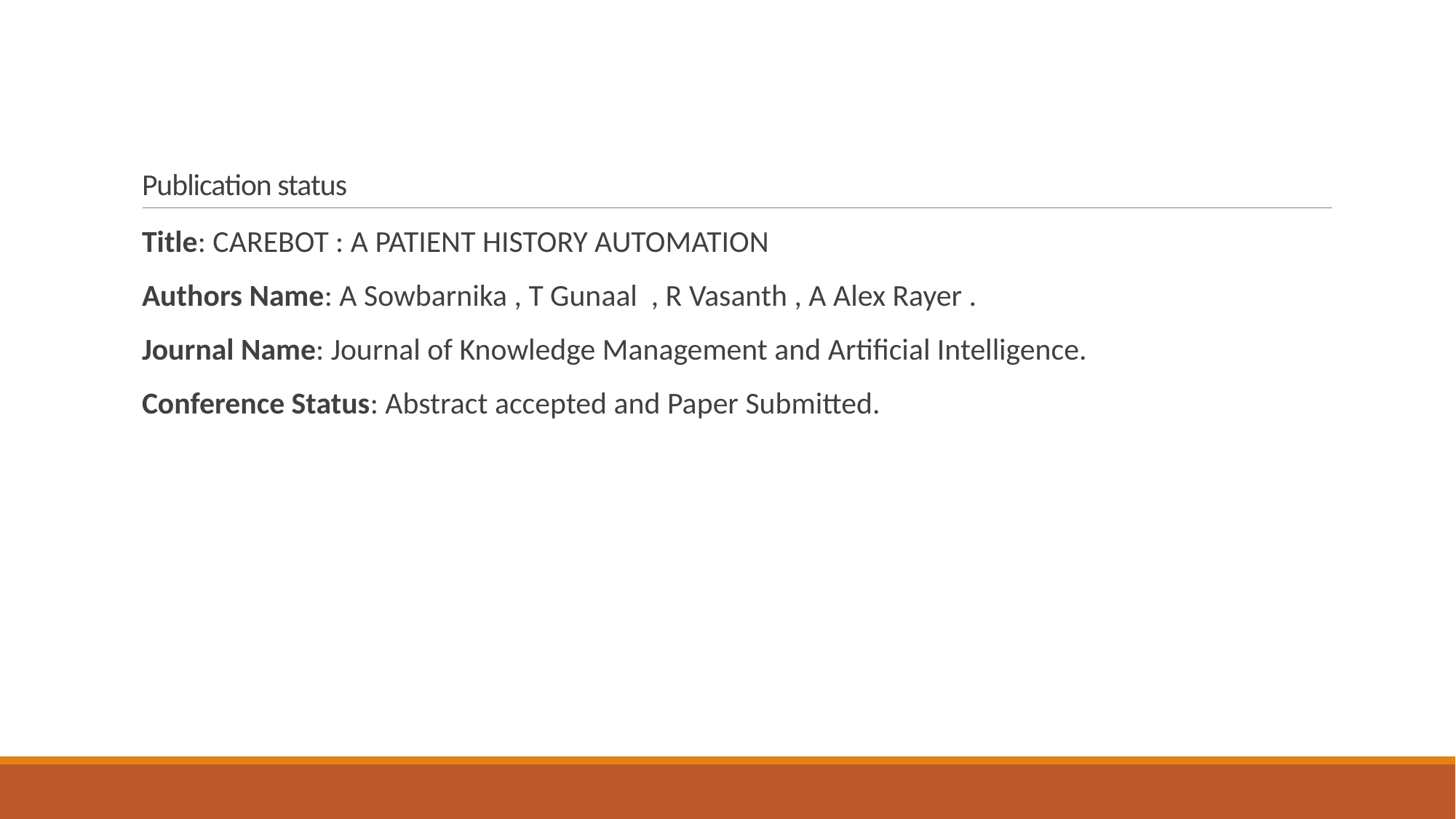

# Publication status
Title: CAREBOT : A PATIENT HISTORY AUTOMATION
Authors Name: A Sowbarnika , T Gunaal  , R Vasanth , A Alex Rayer .
Journal Name: Journal of Knowledge Management and Artificial Intelligence.
Conference Status: Abstract accepted and Paper Submitted.